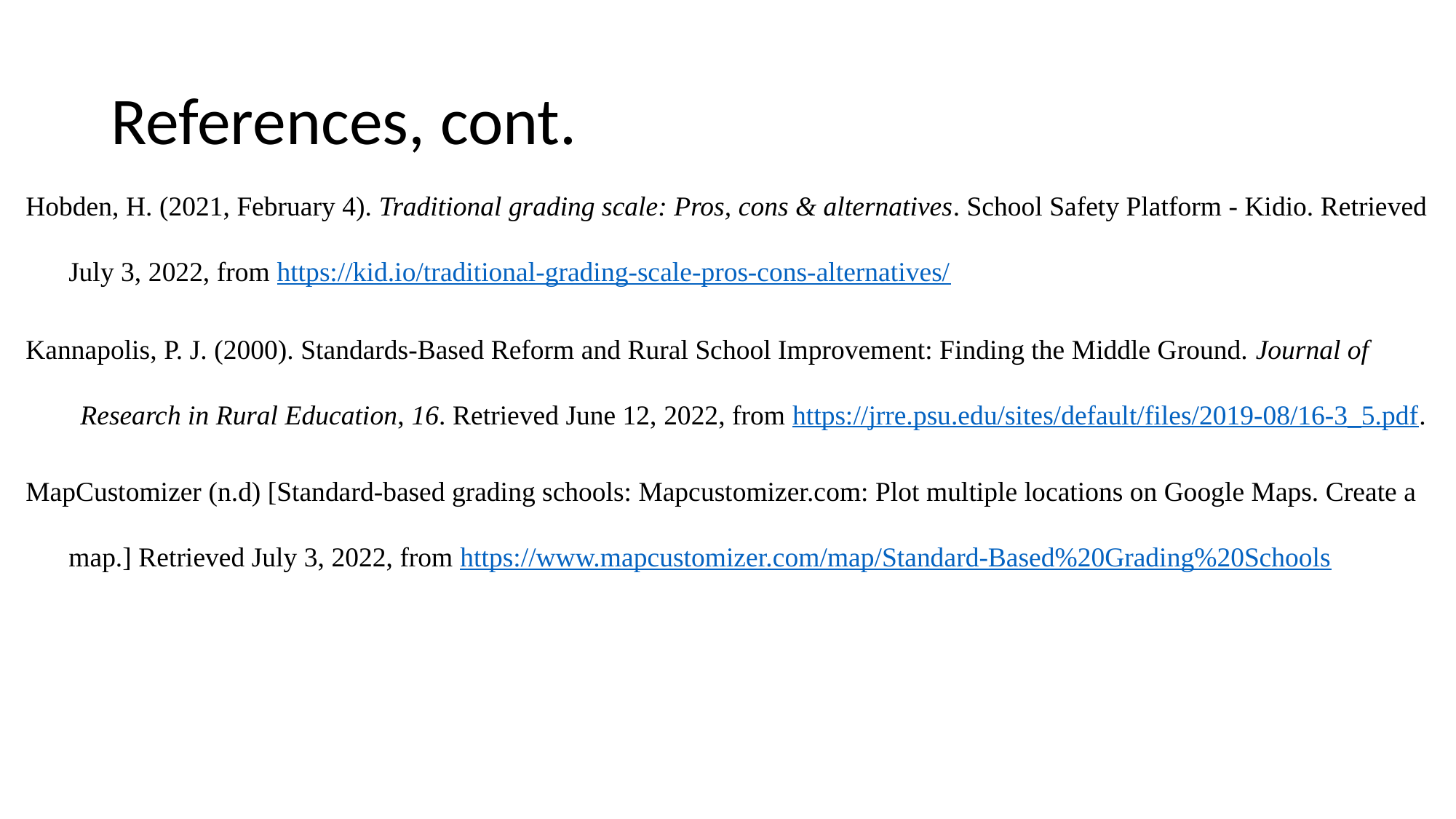

# References, cont.
Hobden, H. (2021, February 4). Traditional grading scale: Pros, cons & alternatives. School Safety Platform - Kidio. Retrieved July 3, 2022, from https://kid.io/traditional-grading-scale-pros-cons-alternatives/
Kannapolis, P. J. (2000). Standards-Based Reform and Rural School Improvement: Finding the Middle Ground. Journal of Research in Rural Education, 16. Retrieved June 12, 2022, from https://jrre.psu.edu/sites/default/files/2019-08/16-3_5.pdf.
MapCustomizer (n.d) [Standard-based grading schools: Mapcustomizer.com: Plot multiple locations on Google Maps. Create a map.] Retrieved July 3, 2022, from https://www.mapcustomizer.com/map/Standard-Based%20Grading%20Schools